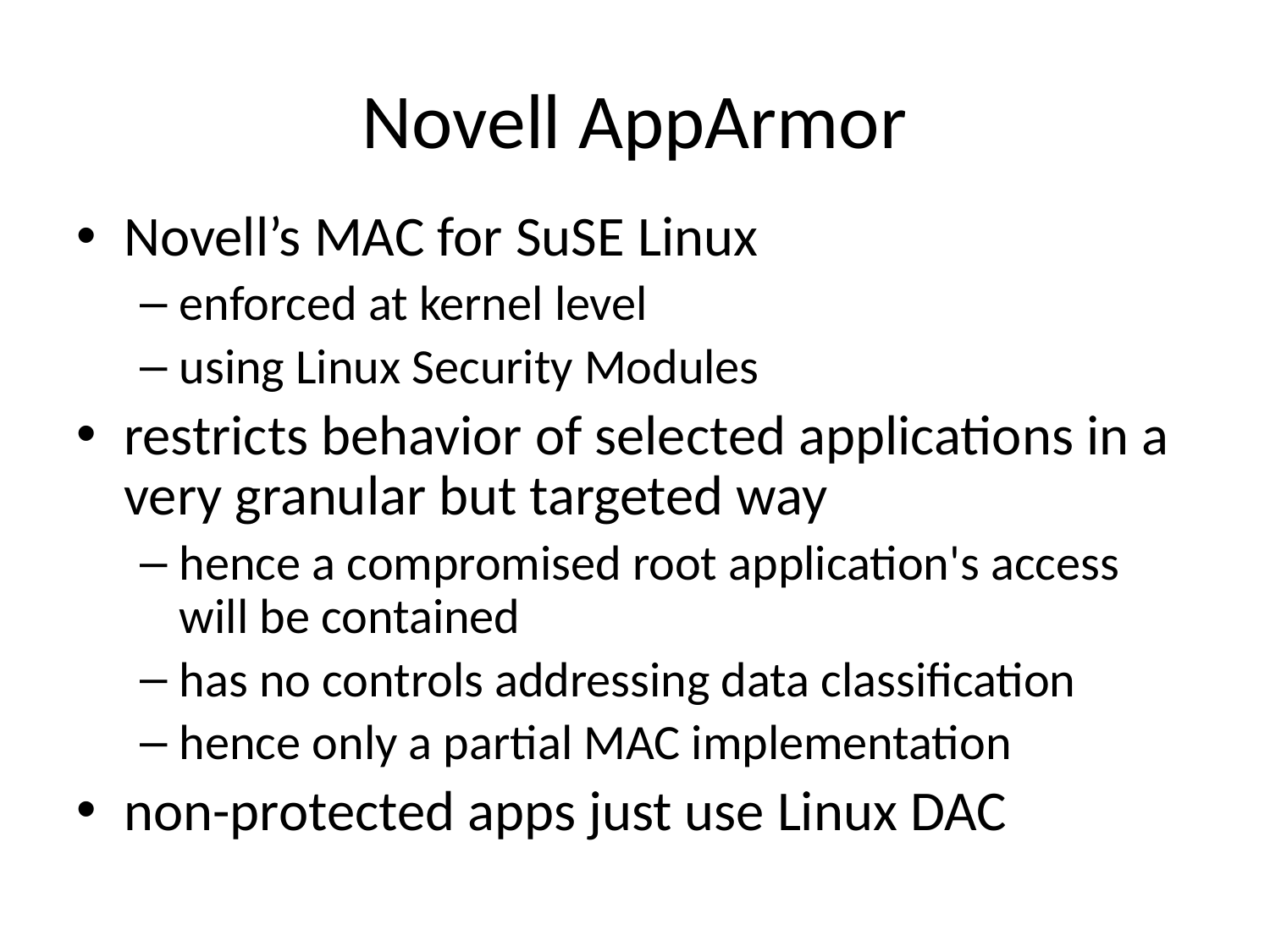

# Novell AppArmor
Novell’s MAC for SuSE Linux
enforced at kernel level
using Linux Security Modules
restricts behavior of selected applications in a very granular but targeted way
hence a compromised root application's access will be contained
has no controls addressing data classification
hence only a partial MAC implementation
non-protected apps just use Linux DAC